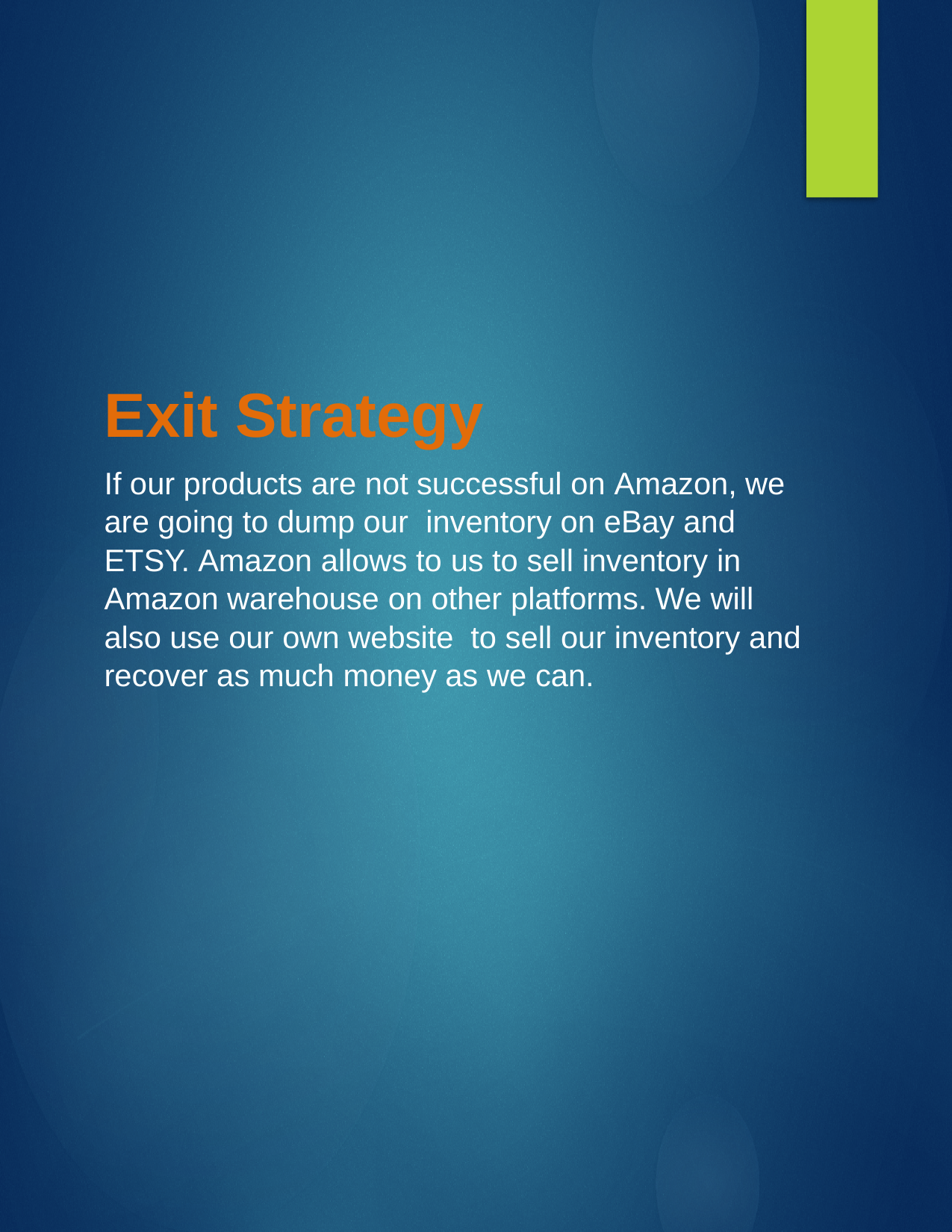

25

Exit Strategy
If our products are not successful on Amazon, we are going to dump our  inventory on eBay and ETSY. Amazon allows to us to sell inventory in  Amazon warehouse on other platforms. We will also use our own website  to sell our inventory and recover as much money as we can.